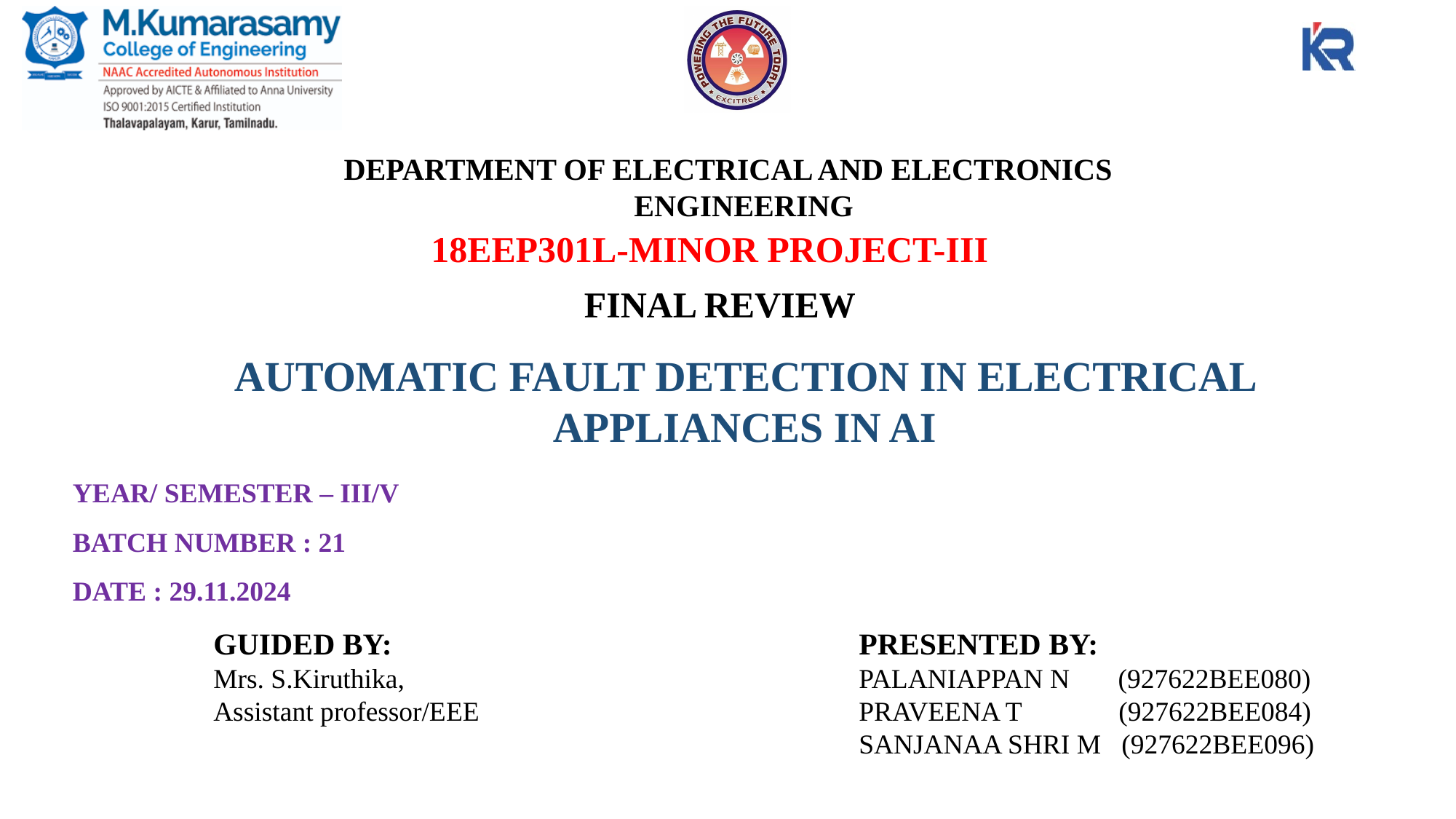

DEPARTMENT OF ELECTRICAL AND ELECTRONICS
                                      ENGINEERING
18EEP301L-MINOR PROJECT-III
FINAL REVIEW
AUTOMATIC FAULT DETECTION IN ELECTRICAL APPLIANCES IN AI
YEAR/ SEMESTER – III/V
BATCH NUMBER : 21
DATE : 29.11.2024
GUIDED BY:
Mrs. S.Kiruthika,
Assistant professor/EEE

PRESENTED BY:
PALANIAPPAN N       (927622BEE080)
PRAVEENA T              (927622BEE084)
SANJANAA SHRI M   (927622BEE096)